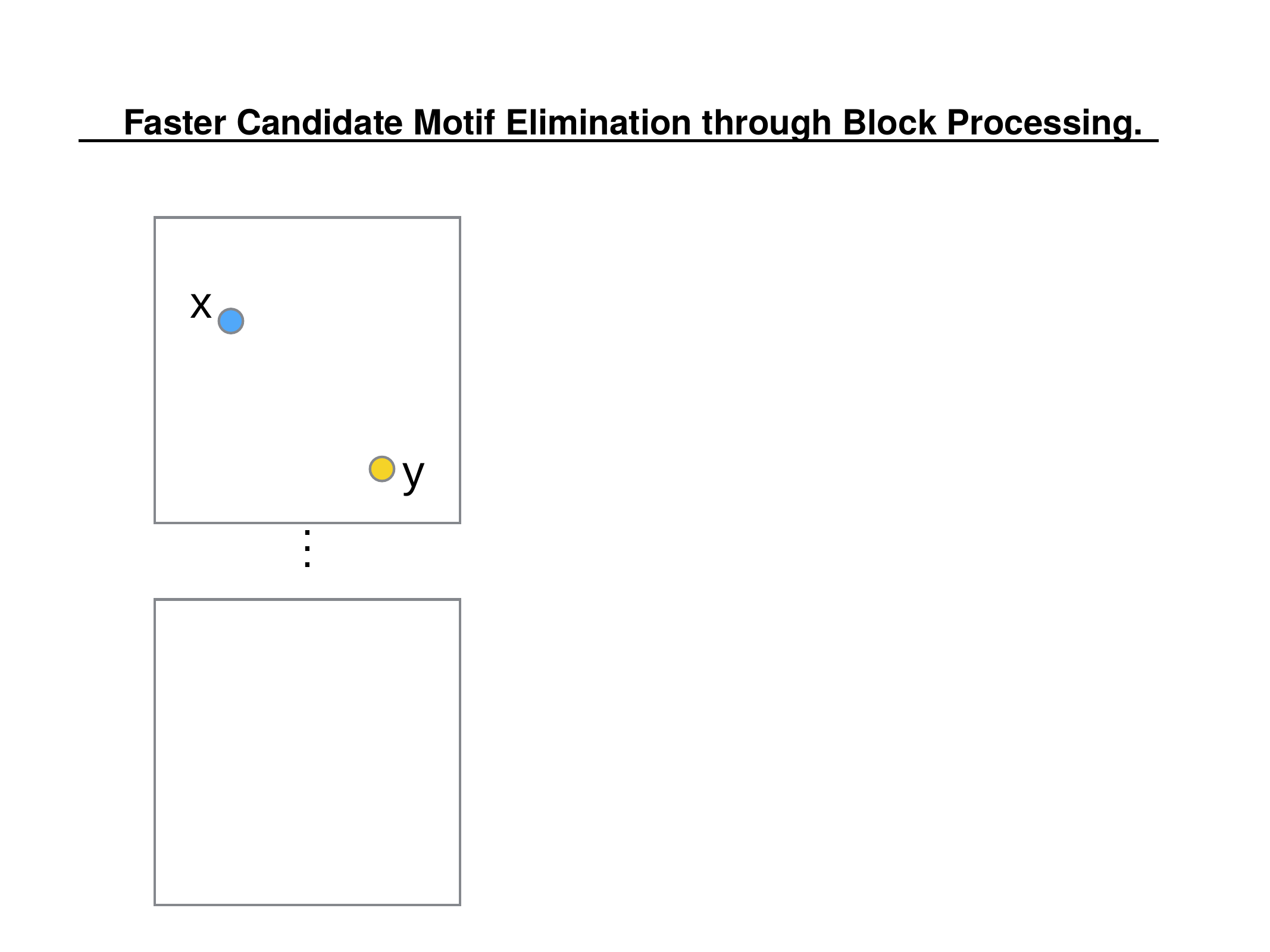

Faster Candidate Motif Elimination through Block Processing.

x

y

...